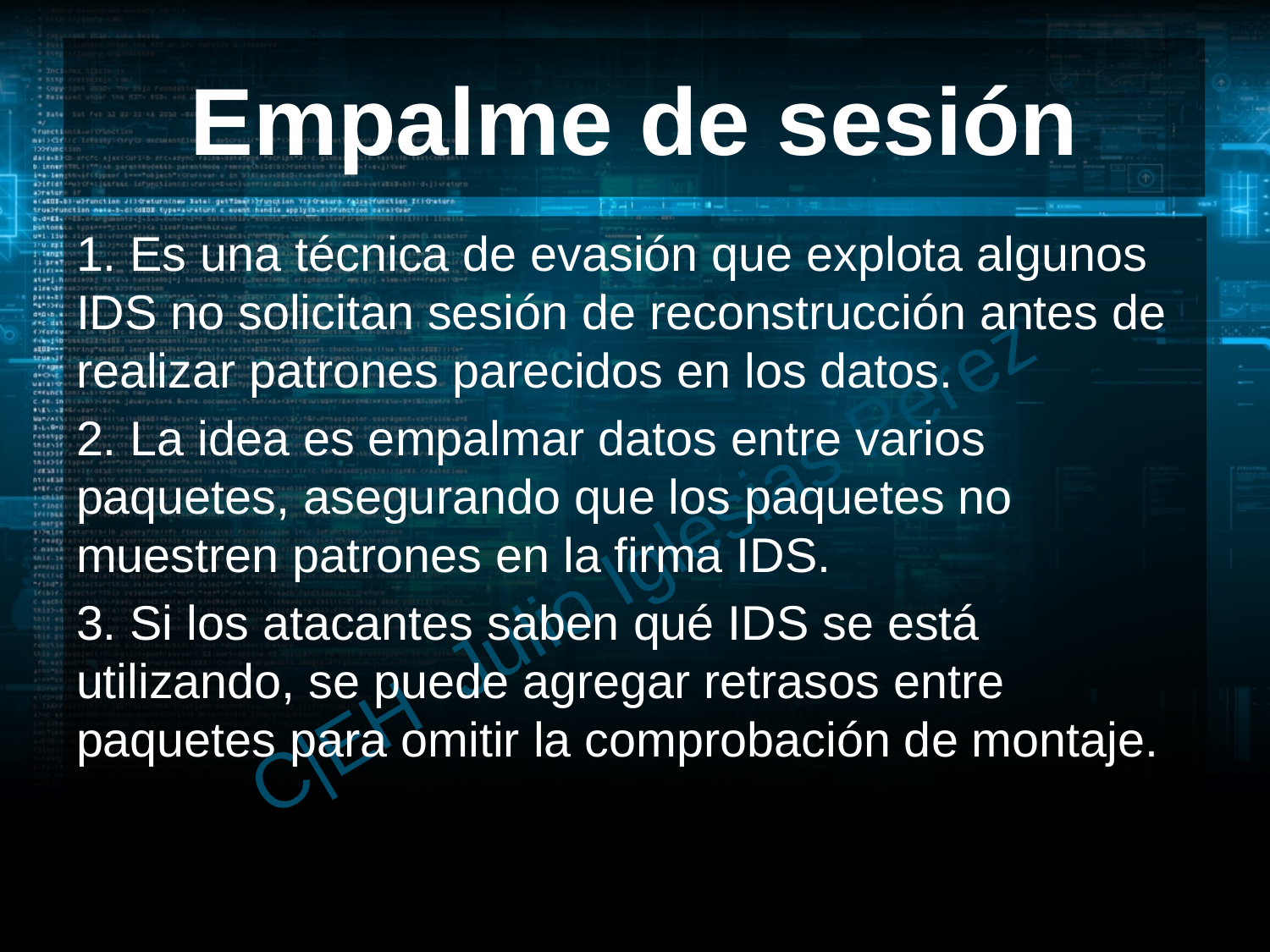

# Empalme de sesión
1. Es una técnica de evasión que explota algunos IDS no solicitan sesión de reconstrucción antes de realizar patrones parecidos en los datos.
2. La idea es empalmar datos entre varios paquetes, asegurando que los paquetes no muestren patrones en la firma IDS.
3. Si los atacantes saben qué IDS se está utilizando, se puede agregar retrasos entre paquetes para omitir la comprobación de montaje.
C|EH  Julio Iglesias Pérez